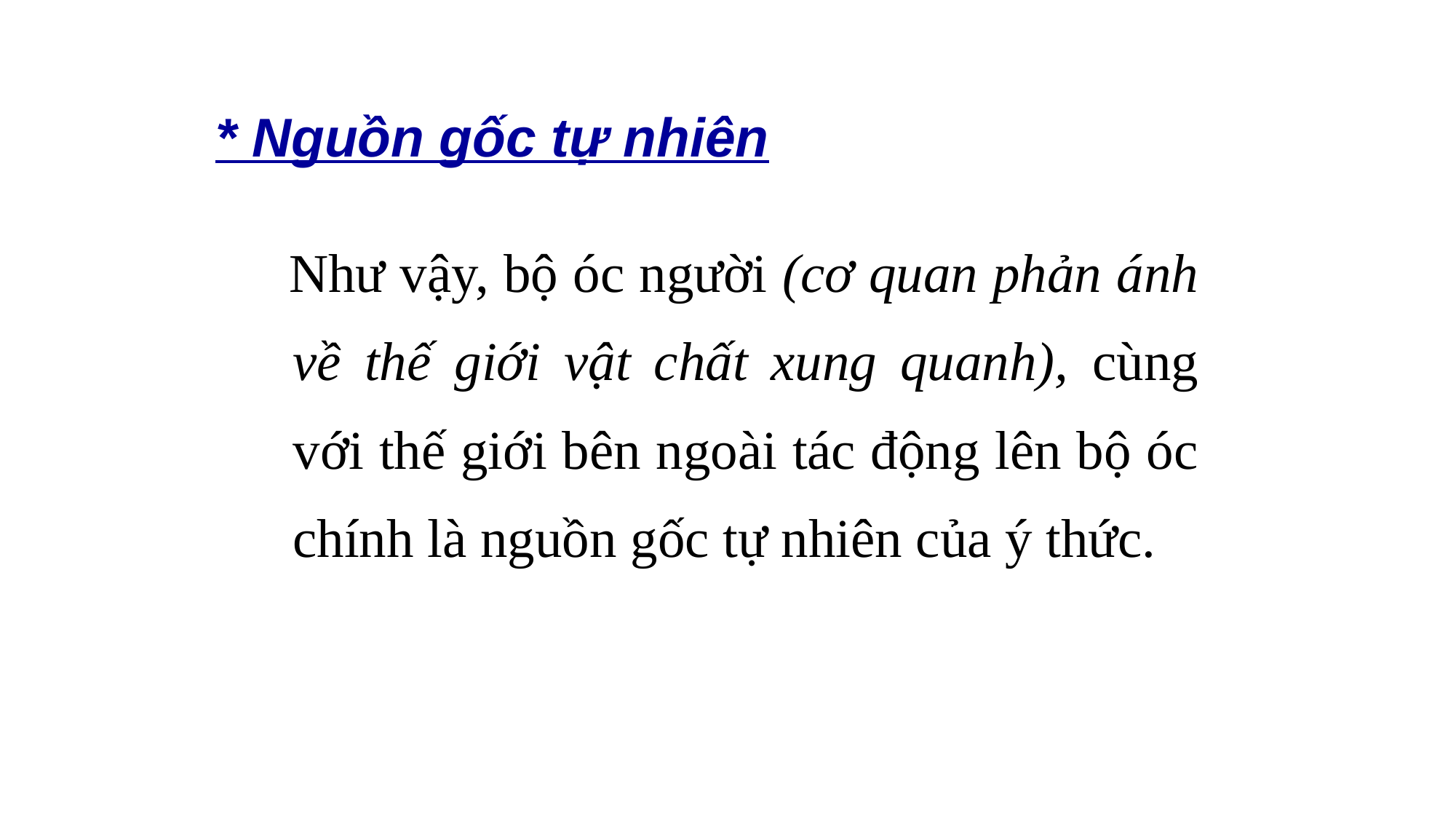

# * Nguồn gốc tự nhiên
   Như vậy, bộ óc người (cơ quan phản ánh về thế giới vật chất xung quanh), cùng với thế giới bên ngoài tác động lên bộ óc chính là nguồn gốc tự nhiên của ý thức.